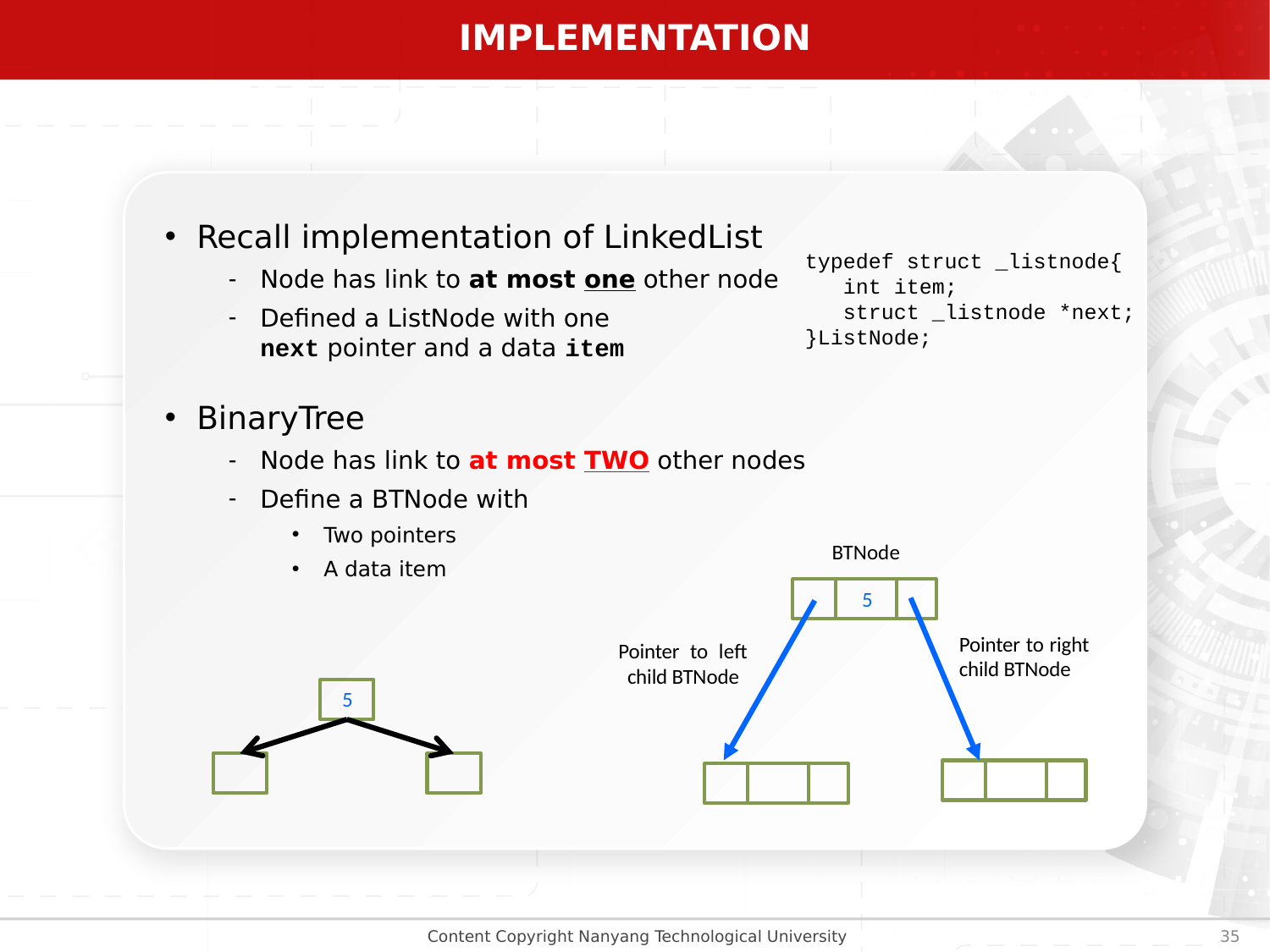

# IMPLEMENTATION

Recall implementation of LinkedList
Node has link to at most one other node
Defined a ListNode with one
next pointer and a data item
BinaryTree
Node has link to at most TWO other nodes
Define a BTNode with
Two pointers
A data item
typedef struct _listnode{
   int item;
   struct _listnode *next;
}ListNode;
BTNode

5
Pointer to right child BTNode
Pointer to left child BTNode

 5